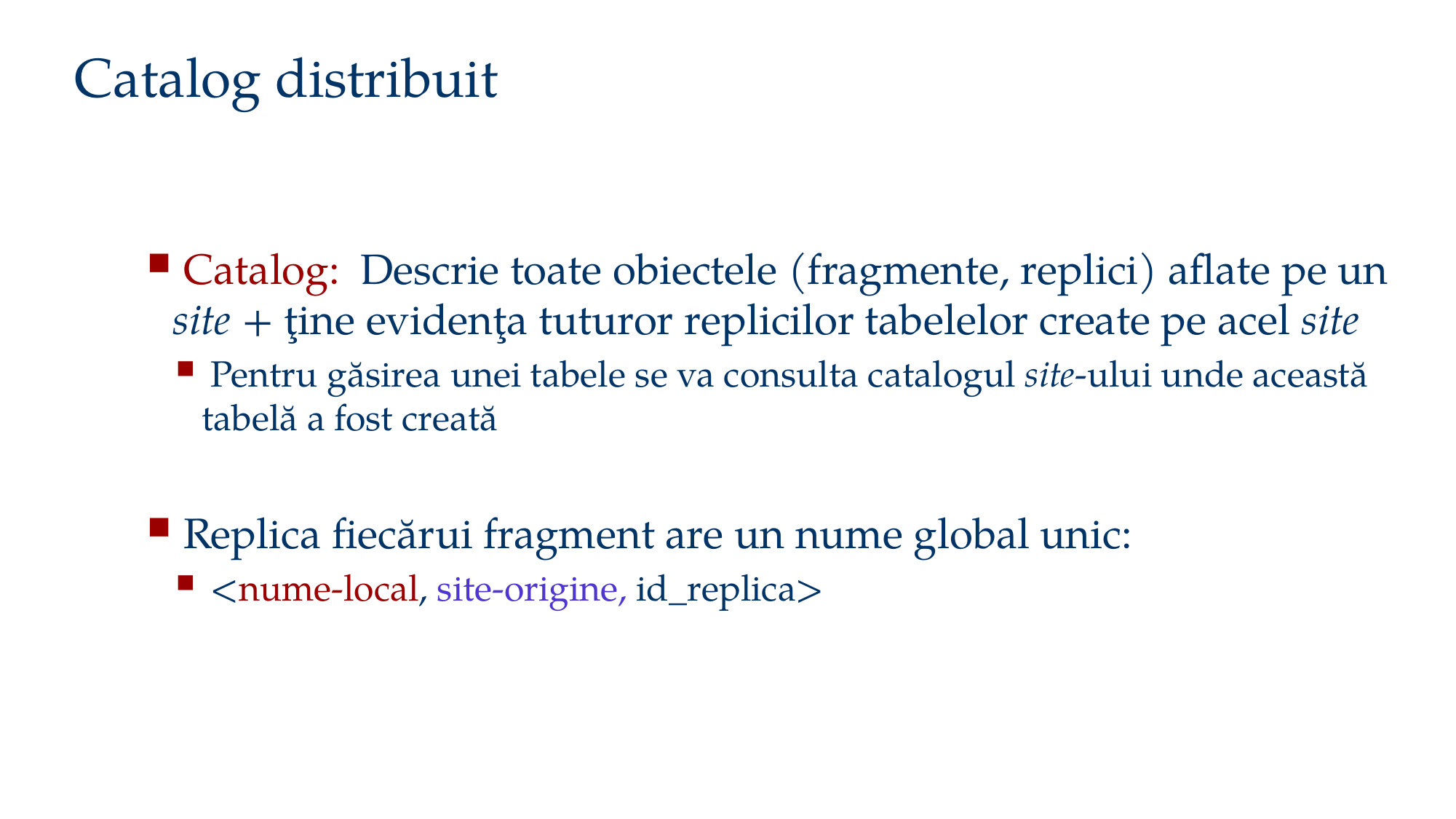

Catalog distribuit
 Catalog:  Descrie toate obiectele (fragmente, replici) aflate pe un site + ţine evidenţa tuturor replicilor tabelelor create pe acel site
 Pentru găsirea unei tabele se va consulta catalogul site-ului unde această tabelă a fost creată

 Replica fiecărui fragment are un nume global unic:
 <nume-local, site-origine, id_replica>